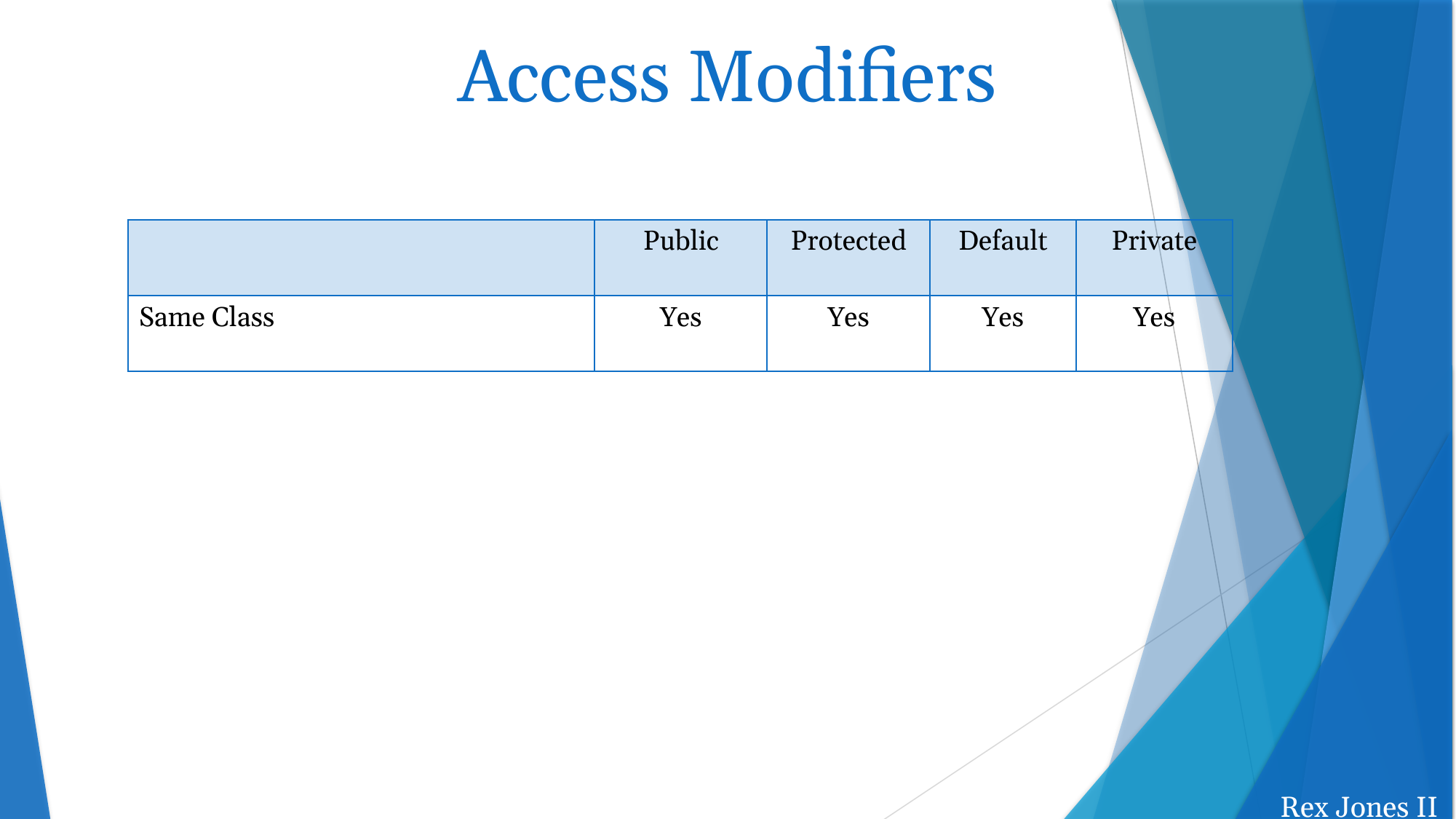

# Access Modifiers
|  | Public | Protected | Default | Private |
| --- | --- | --- | --- | --- |
| Same Class | Yes | Yes | Yes | Yes |